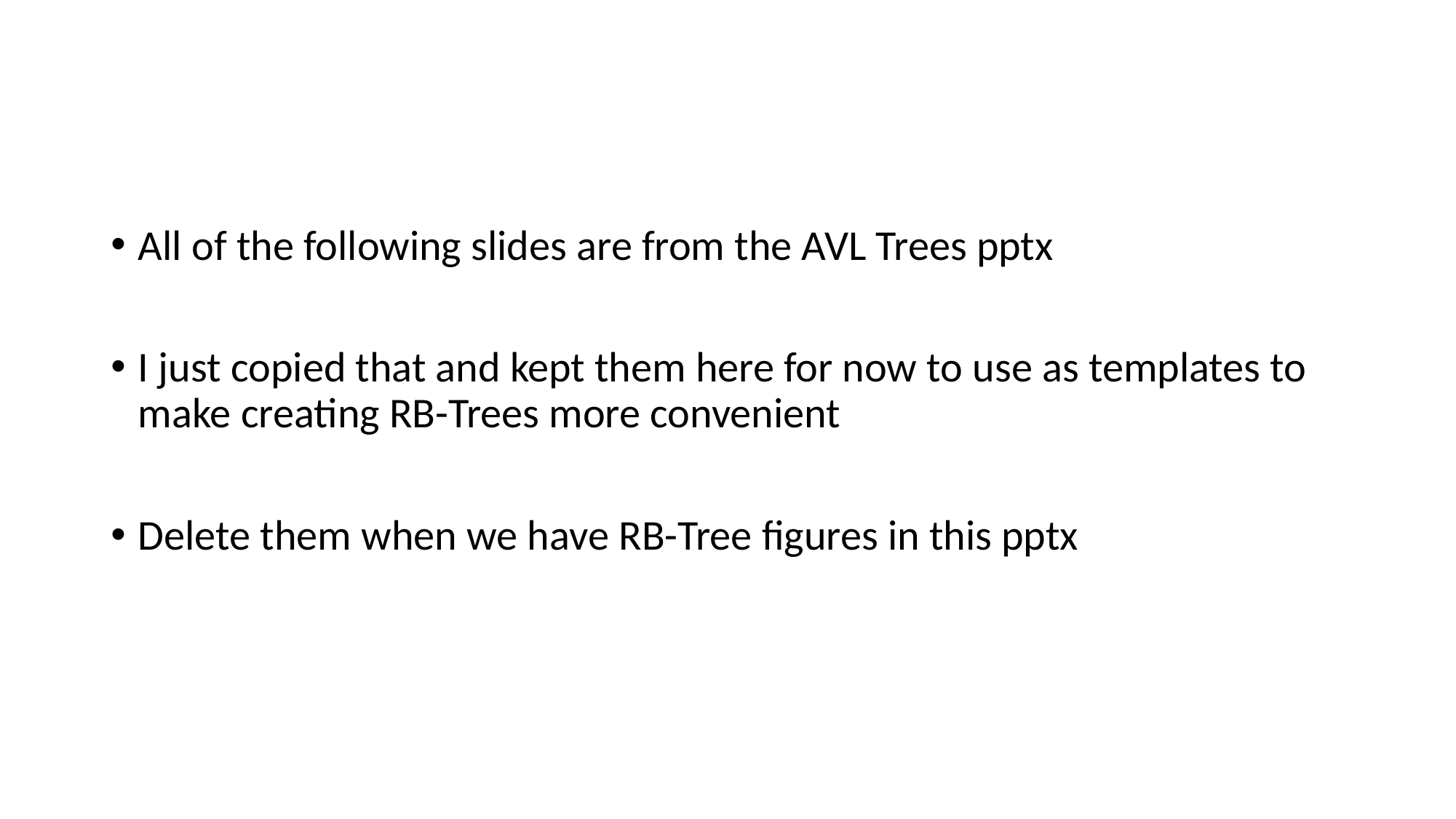

#
All of the following slides are from the AVL Trees pptx

I just copied that and kept them here for now to use as templates to make creating RB-Trees more convenient

Delete them when we have RB-Tree figures in this pptx